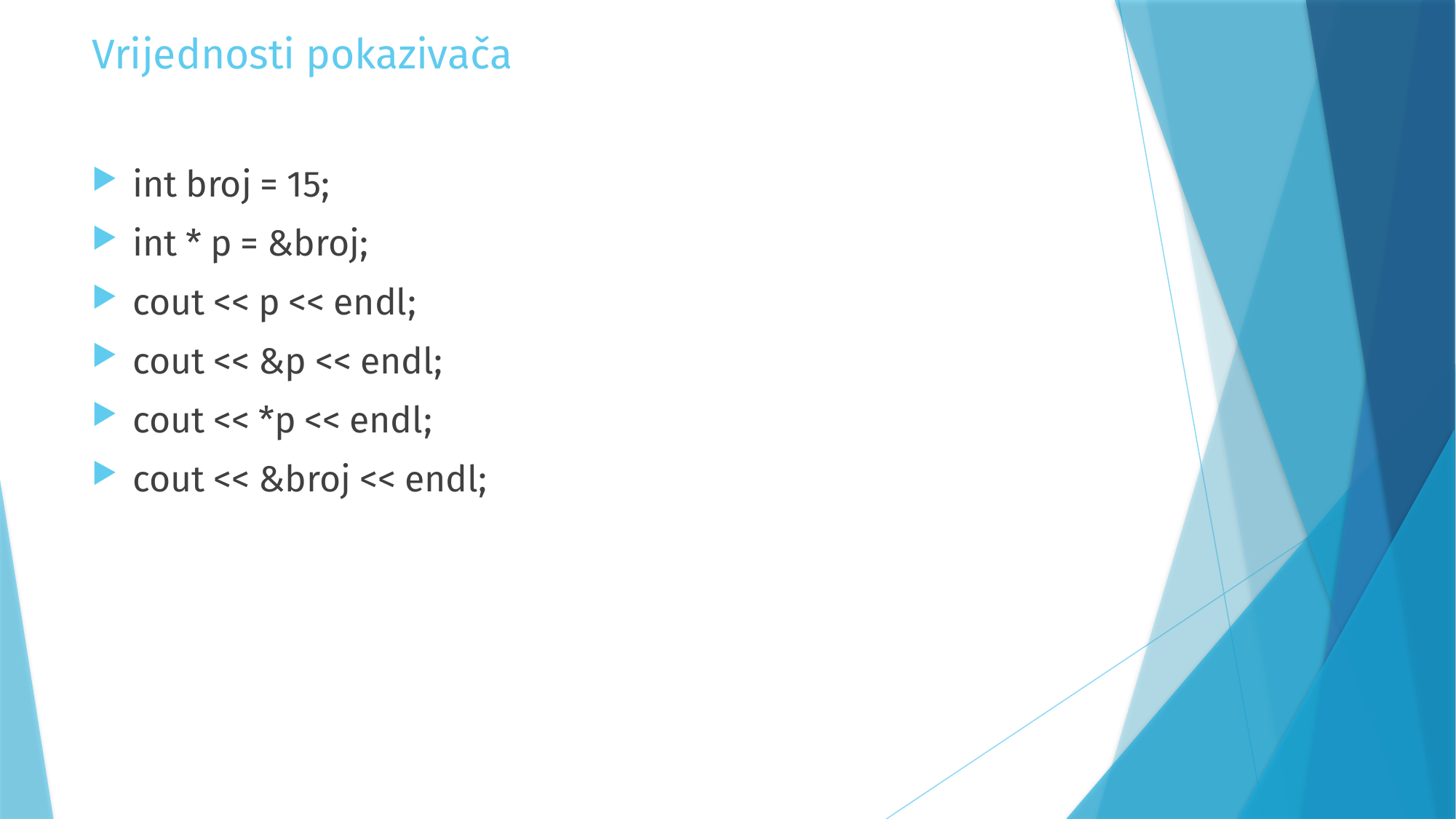

# Vrijednosti pokazivača
int broj = 15;
int * p = &broj;
cout << p << endl;
cout << &p << endl;
cout << *p << endl;
cout << &broj << endl;